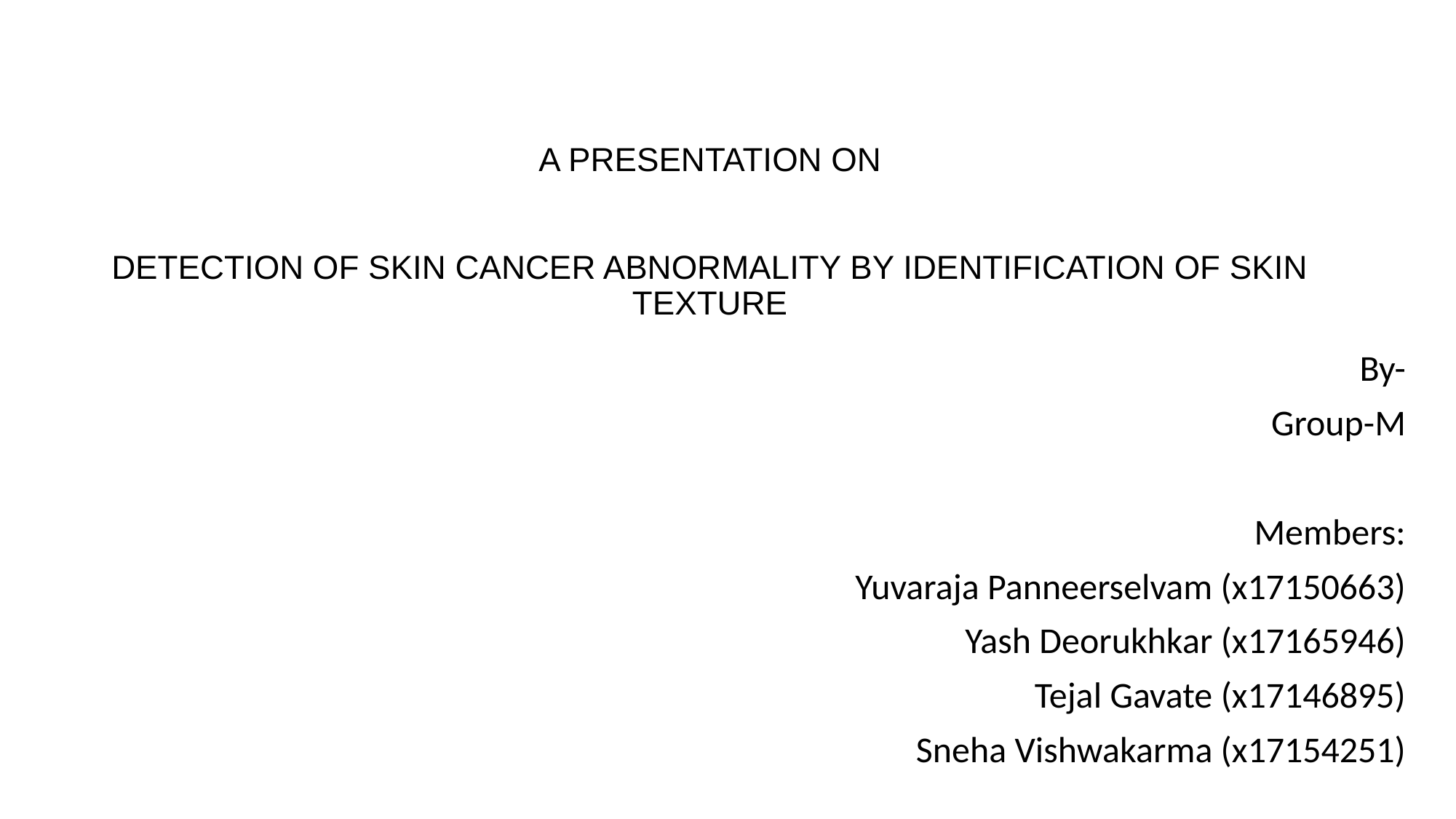

# A PRESENTATION ON DETECTION OF SKIN CANCER ABNORMALITY BY IDENTIFICATION OF SKIN TEXTURE
By-
Group-M

Members:
Yuvaraja Panneerselvam (x17150663)
Yash Deorukhkar (x17165946)
Tejal Gavate (x17146895)
Sneha Vishwakarma (x17154251)